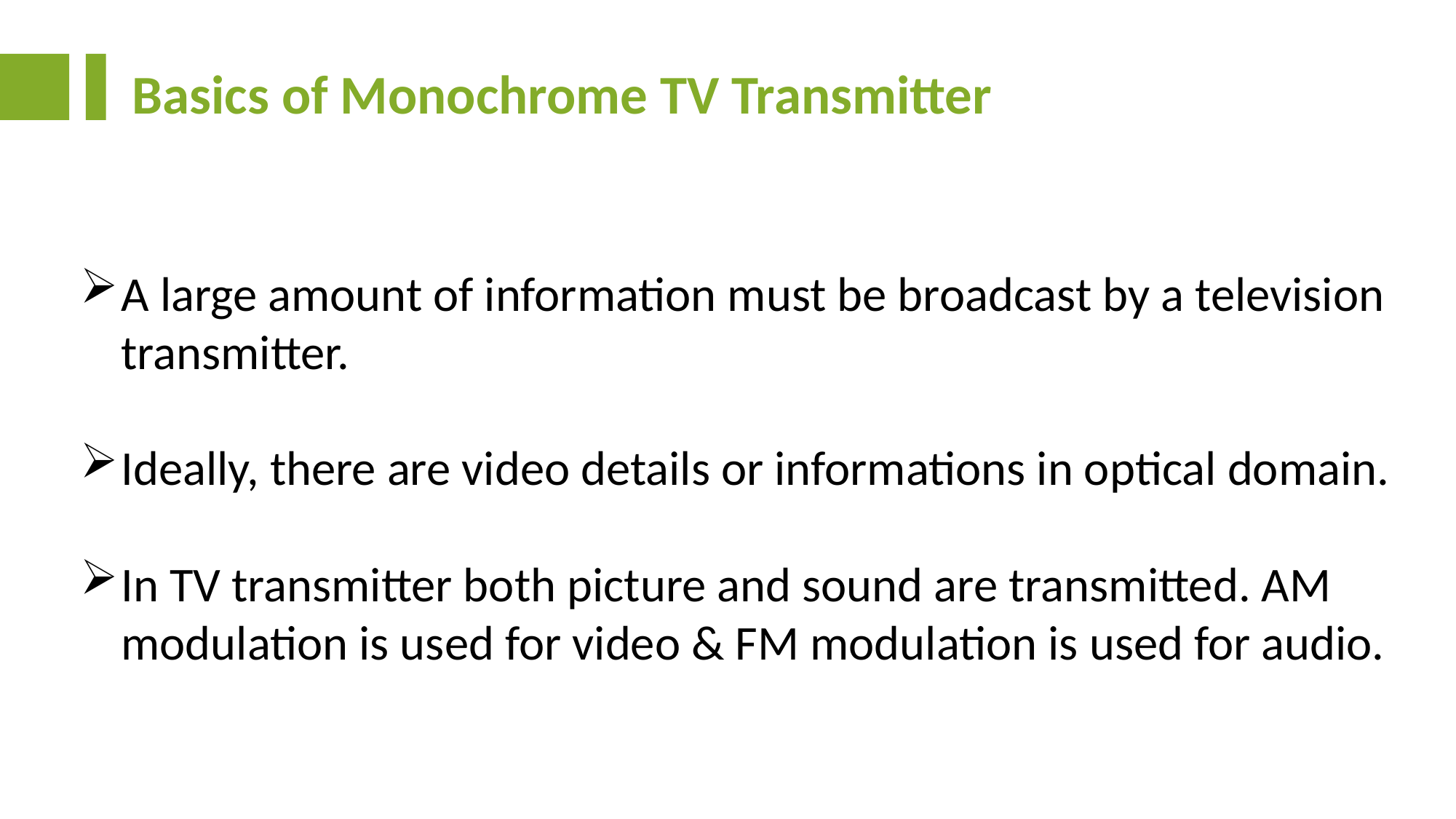

Basics of Monochrome TV Transmitter

A large amount of information must be broadcast by a television transmitter.

Ideally, there are video details or informations in optical domain.

In TV transmitter both picture and sound are transmitted. AM modulation is used for video & FM modulation is used for audio.